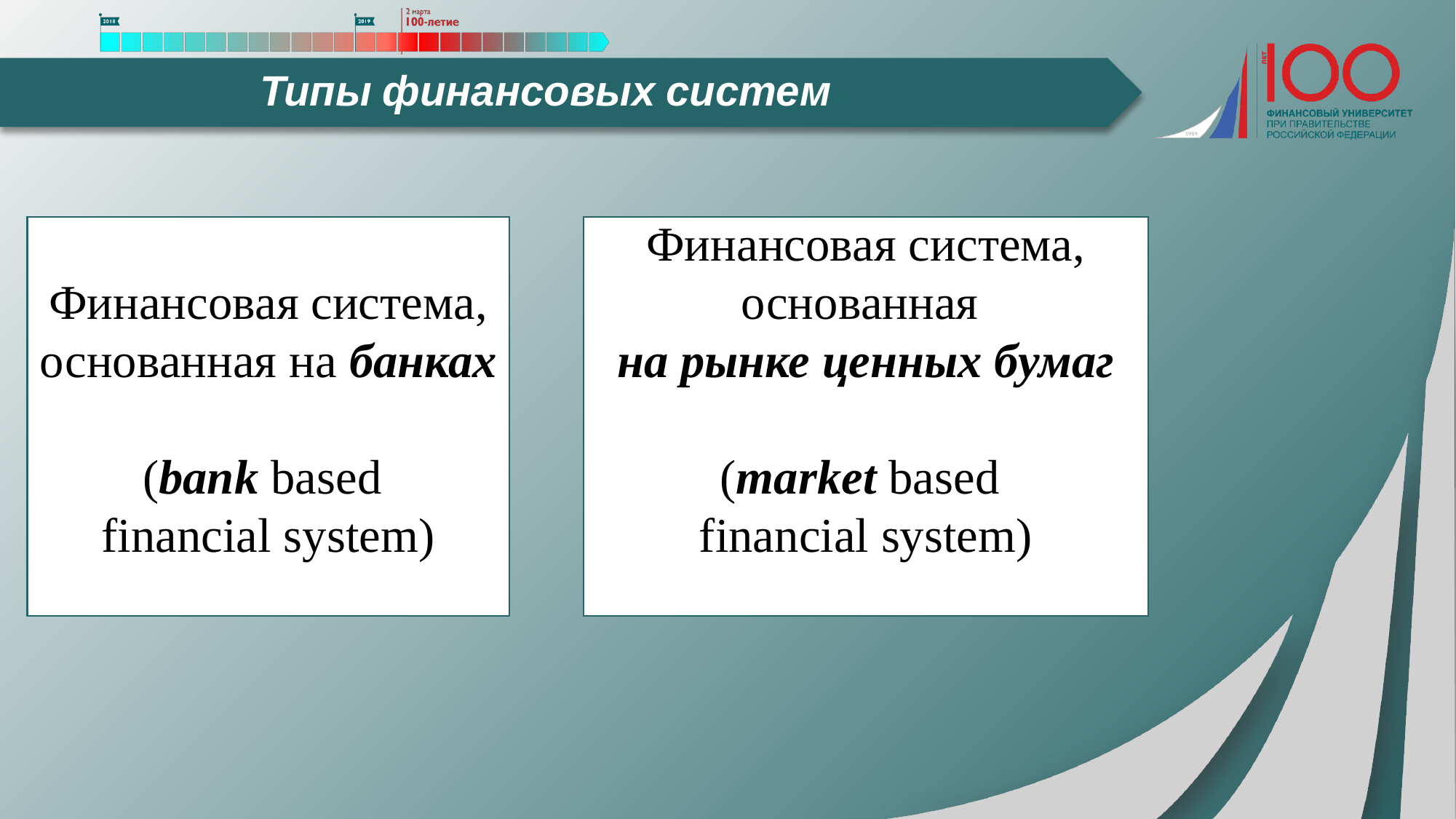

Типы финансовых систем
Финансовая система, основанная на банках

(bank based
financial system)
Финансовая система, основанная
на рынке ценных бумаг

(market based
financial system)